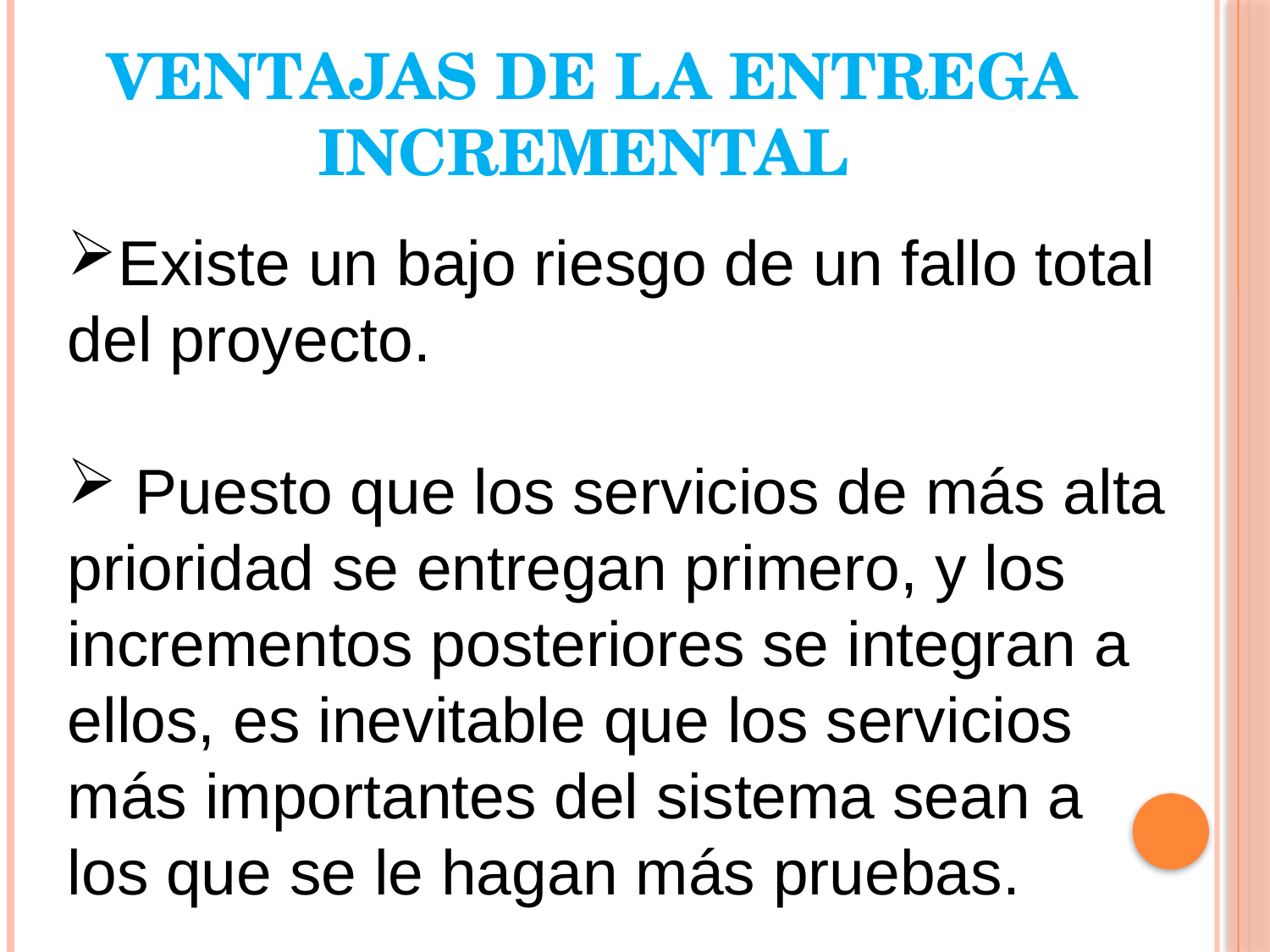

# ventajas de la entrega incremental
Existe un bajo riesgo de un fallo total del proyecto.

 Puesto que los servicios de más alta prioridad se entregan primero, y los incrementos posteriores se integran a ellos, es inevitable que los servicios más importantes del sistema sean a los que se le hagan más pruebas.